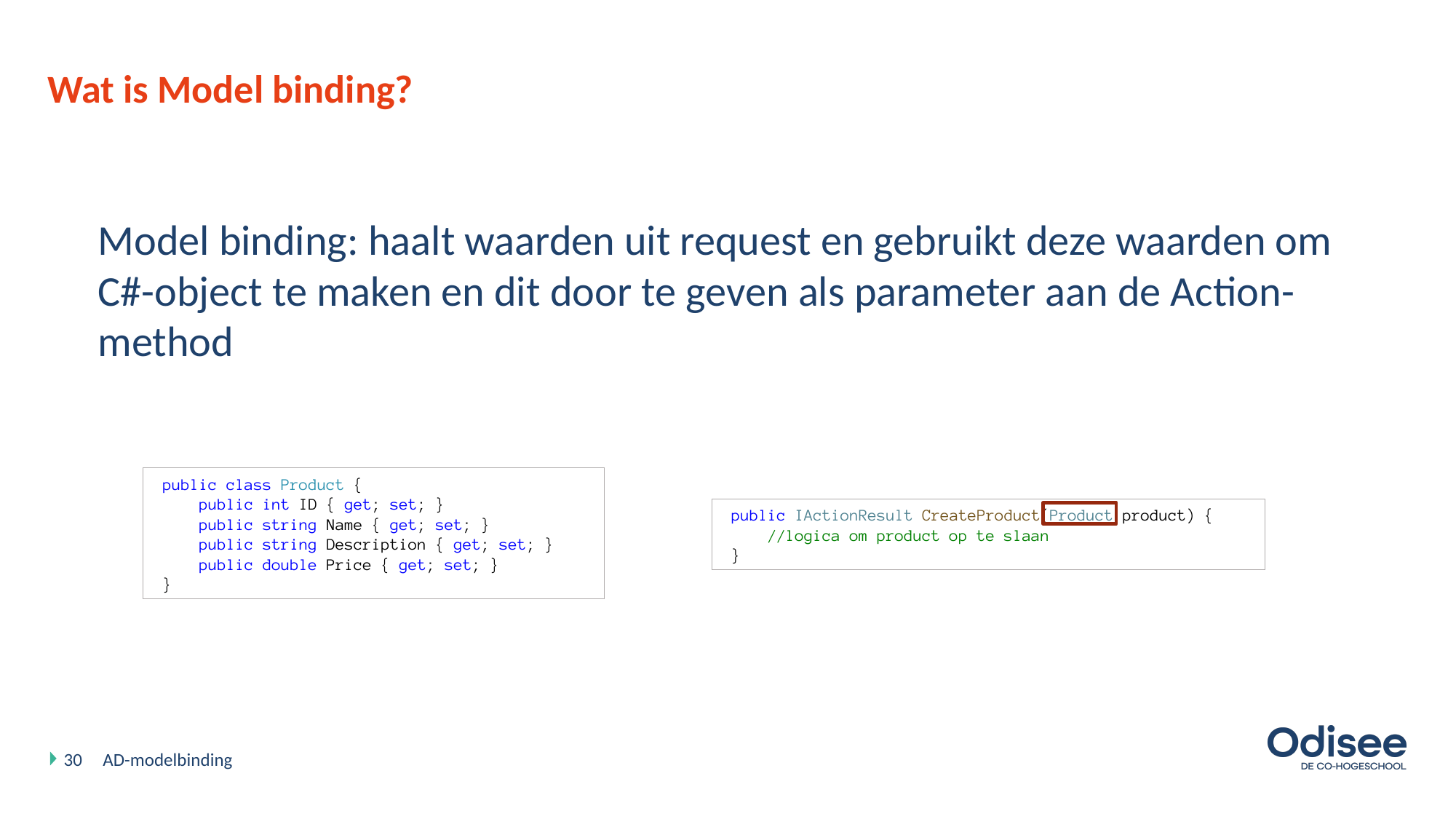

# Wat is Model binding?
Model binding: haalt waarden uit request en gebruikt deze waarden om C#-object te maken en dit door te geven als parameter aan de Action-method
 public class Product {
     public int ID { get; set; }
     public string Name { get; set; }
     public string Description { get; set; }
     public double Price { get; set; }
 }
 public IActionResult CreateProduct(Product product) {
     //logica om product op te slaan
 }

30
AD-modelbinding